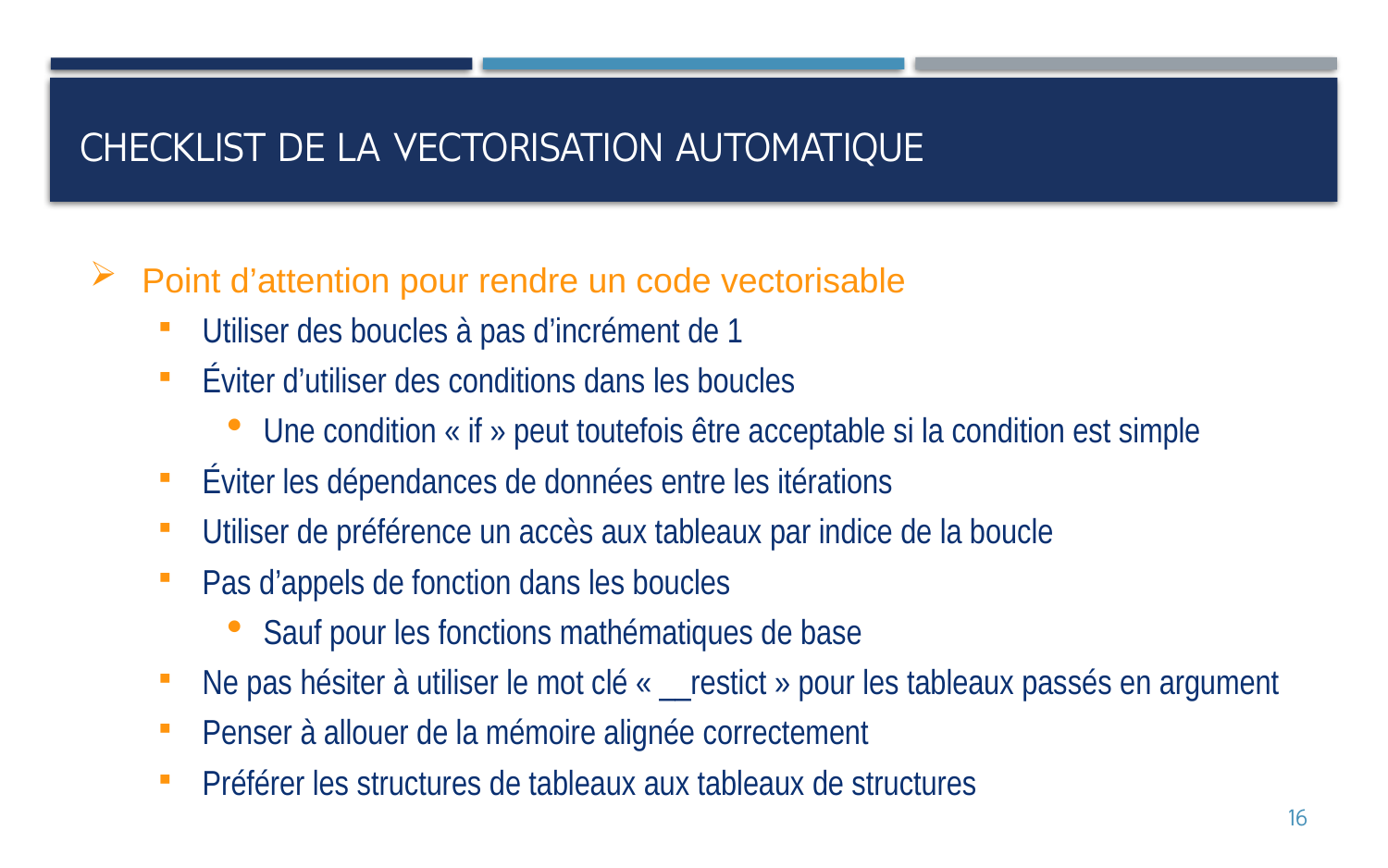

# Checklist de la vectorisation automatique
Point d’attention pour rendre un code vectorisable
Utiliser des boucles à pas d’incrément de 1
Éviter d’utiliser des conditions dans les boucles
Une condition « if » peut toutefois être acceptable si la condition est simple
Éviter les dépendances de données entre les itérations
Utiliser de préférence un accès aux tableaux par indice de la boucle
Pas d’appels de fonction dans les boucles
Sauf pour les fonctions mathématiques de base
Ne pas hésiter à utiliser le mot clé « __restict » pour les tableaux passés en argument
Penser à allouer de la mémoire alignée correctement
Préférer les structures de tableaux aux tableaux de structures
16